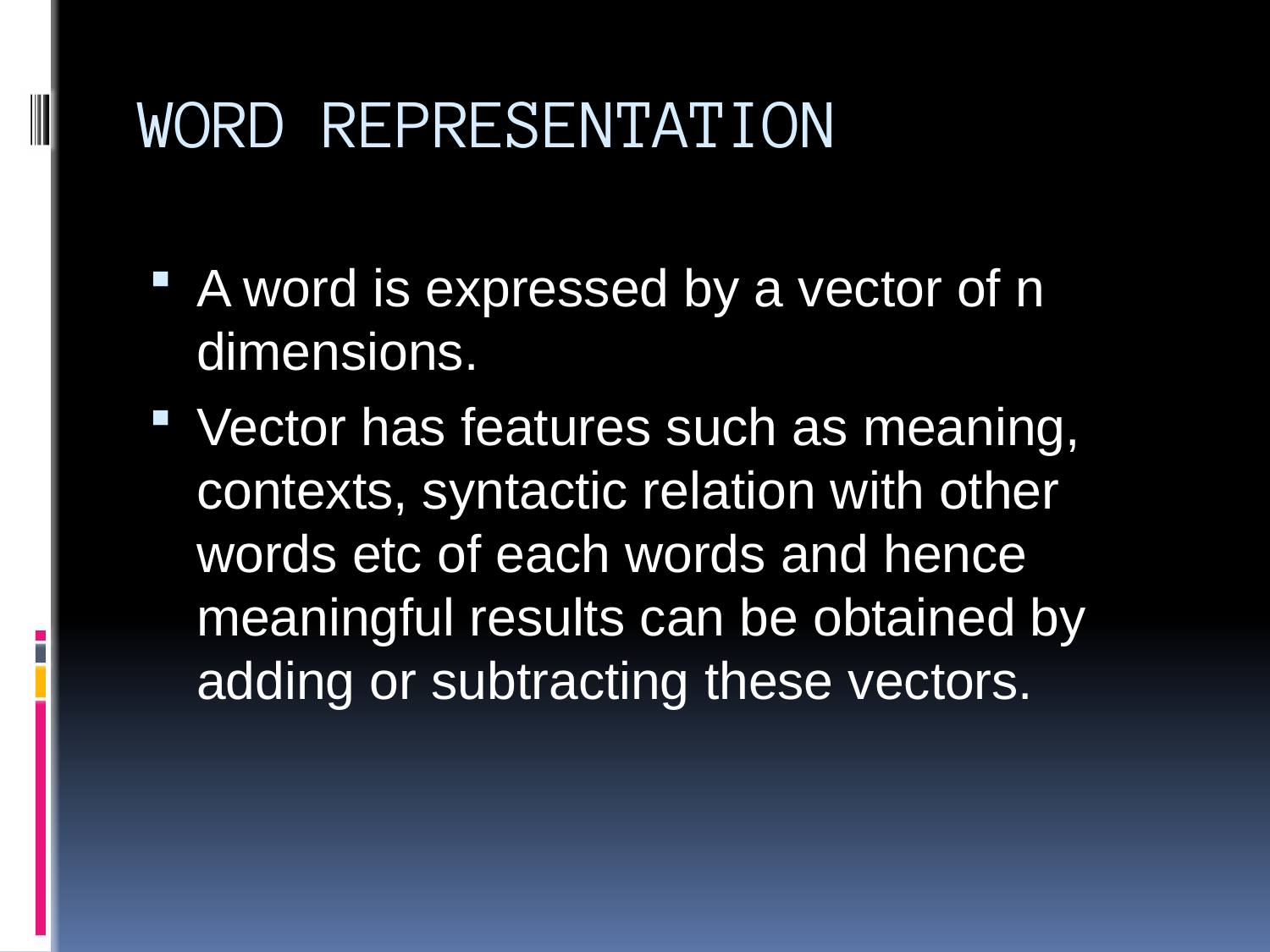

# WORD REPRESENTATION
A word is expressed by a vector of n dimensions.
Vector has features such as meaning, contexts, syntactic relation with other words etc of each words and hence meaningful results can be obtained by adding or subtracting these vectors.